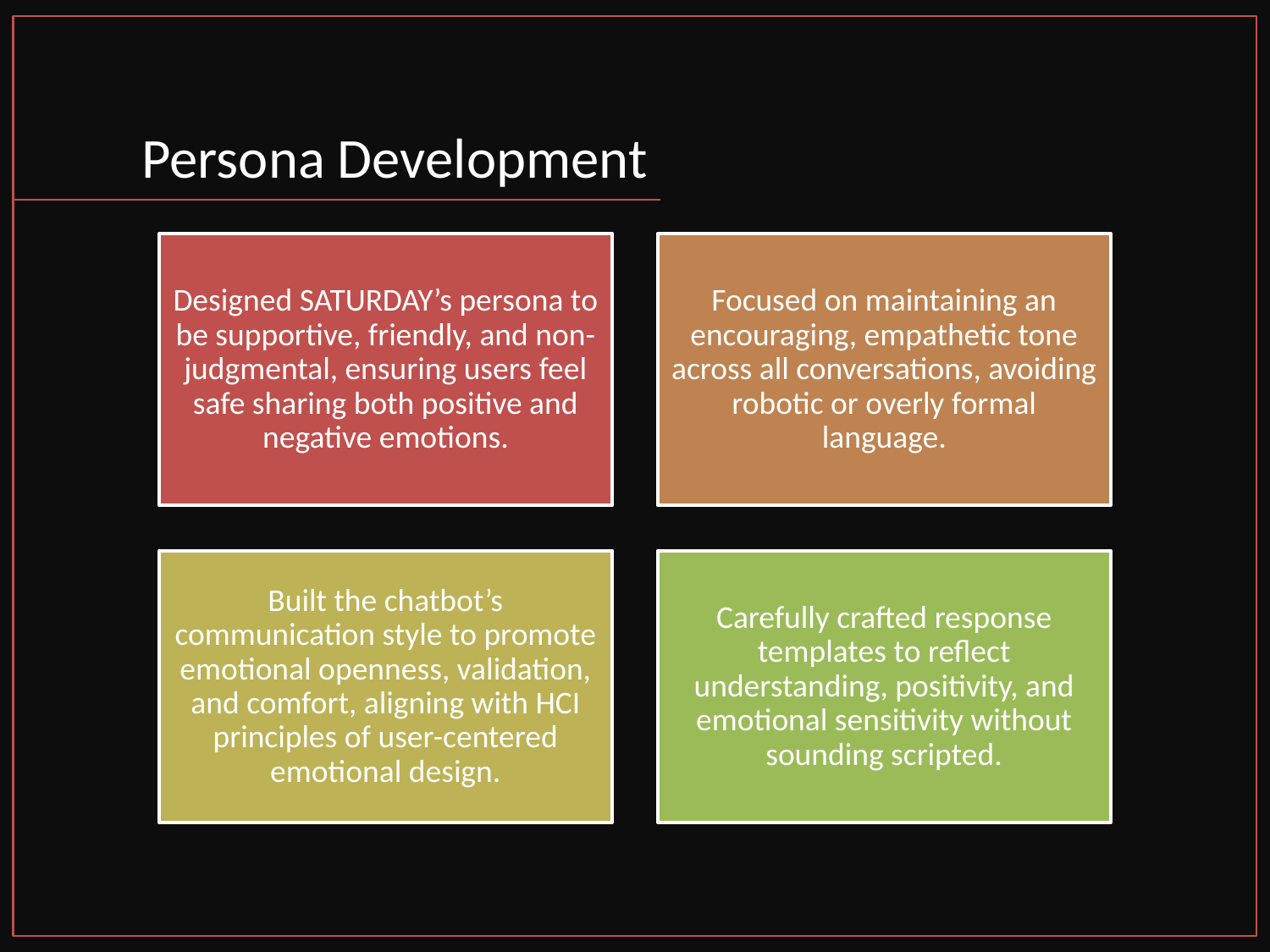

# Persona Development
Designed SATURDAY’s persona to be supportive, friendly, and non-judgmental, ensuring users feel safe sharing both positive and negative emotions.
Focused on maintaining an encouraging, empathetic tone across all conversations, avoiding robotic or overly formal language.
Built the chatbot’s communication style to promote emotional openness, validation, and comfort, aligning with HCI principles of user-centered emotional design.
Carefully crafted response templates to reflect understanding, positivity, and emotional sensitivity without sounding scripted.